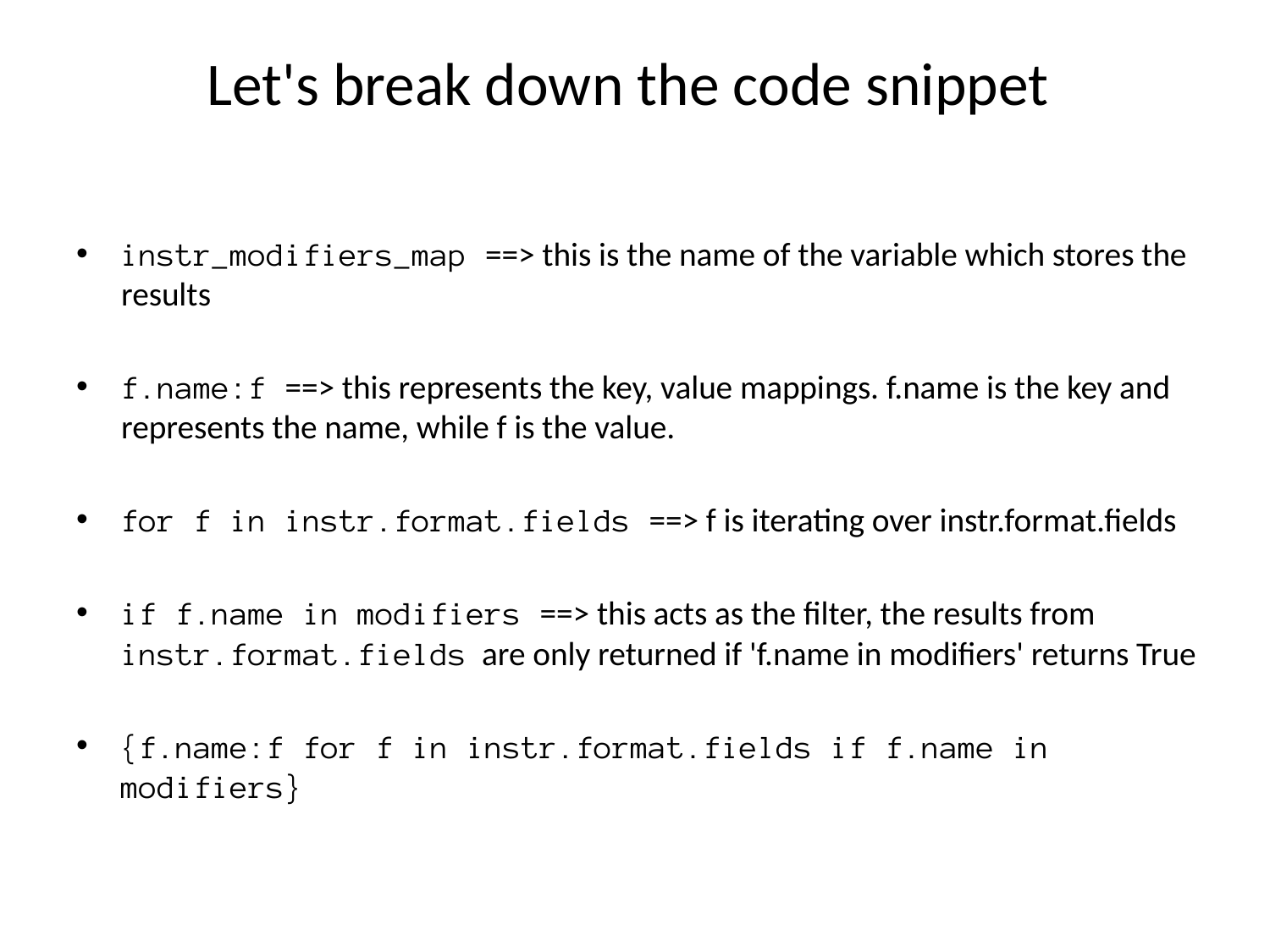

# Let's break down the code snippet

instr_modifiers_map ==> this is the name of the variable which stores the results

f.name:f ==> this represents the key, value mappings. f.name is the key and represents the name, while f is the value.

for f in instr.format.fields ==> f is iterating over instr.format.fields

if f.name in modifiers ==> this acts as the filter, the results from instr.format.fields  are only returned if 'f.name in modifiers' returns True

{f.name:f for f in instr.format.fields if f.name in modifiers}